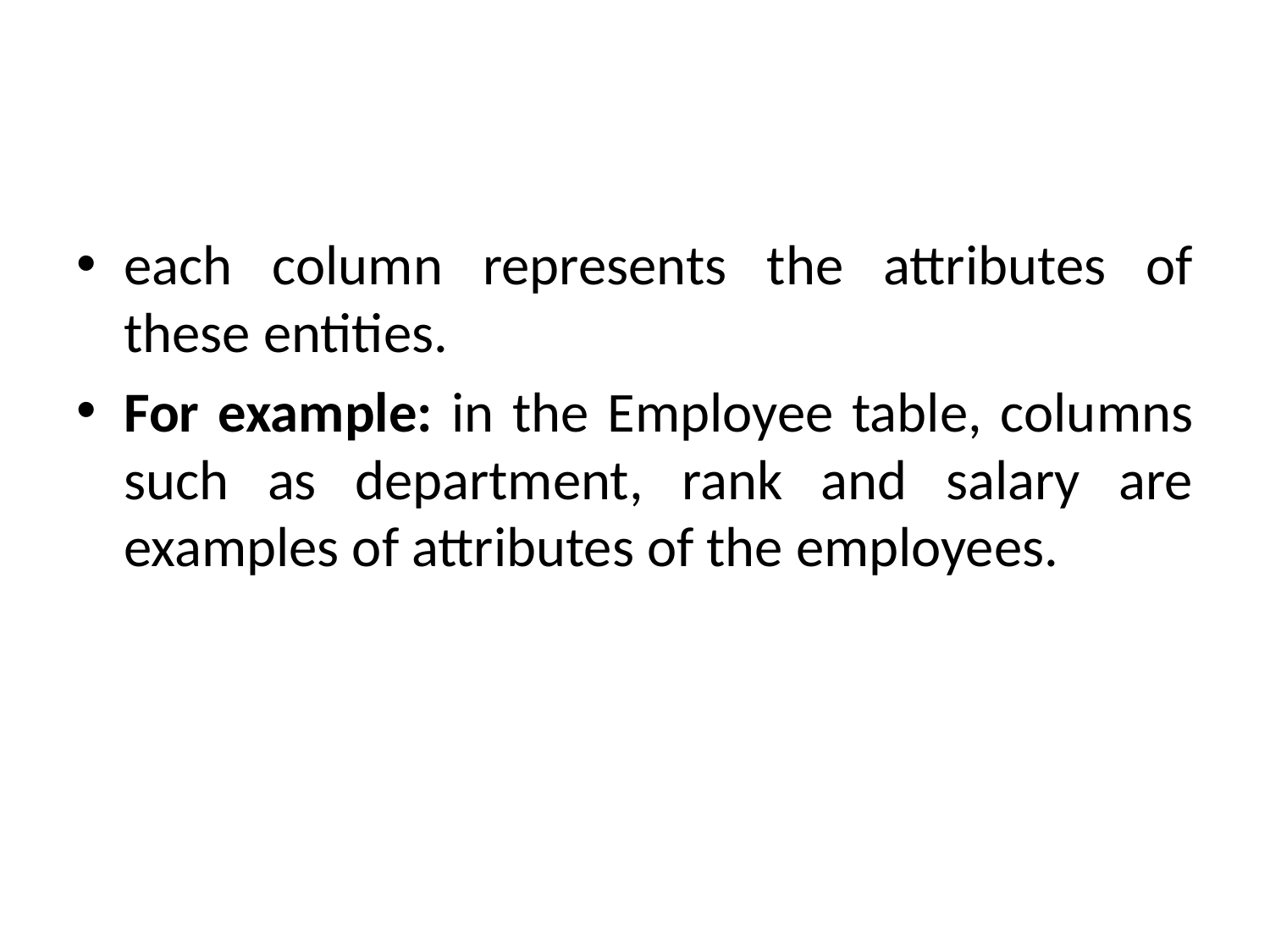

#
each column represents the attributes of these entities.
For example: in the Employee table, columns such as department, rank and salary are examples of attributes of the employees.